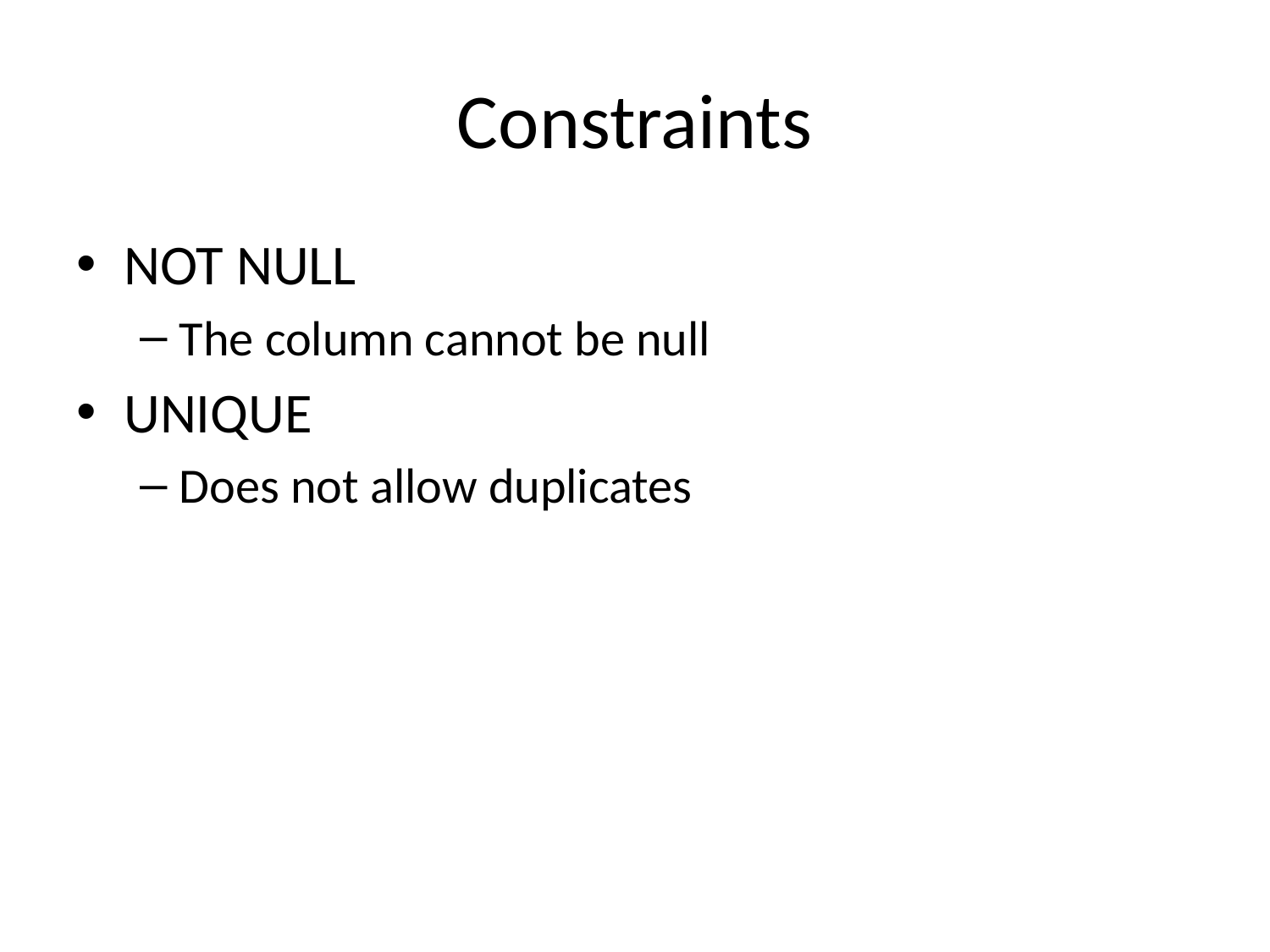

# Constraints
NOT NULL
The column cannot be null
UNIQUE
Does not allow duplicates